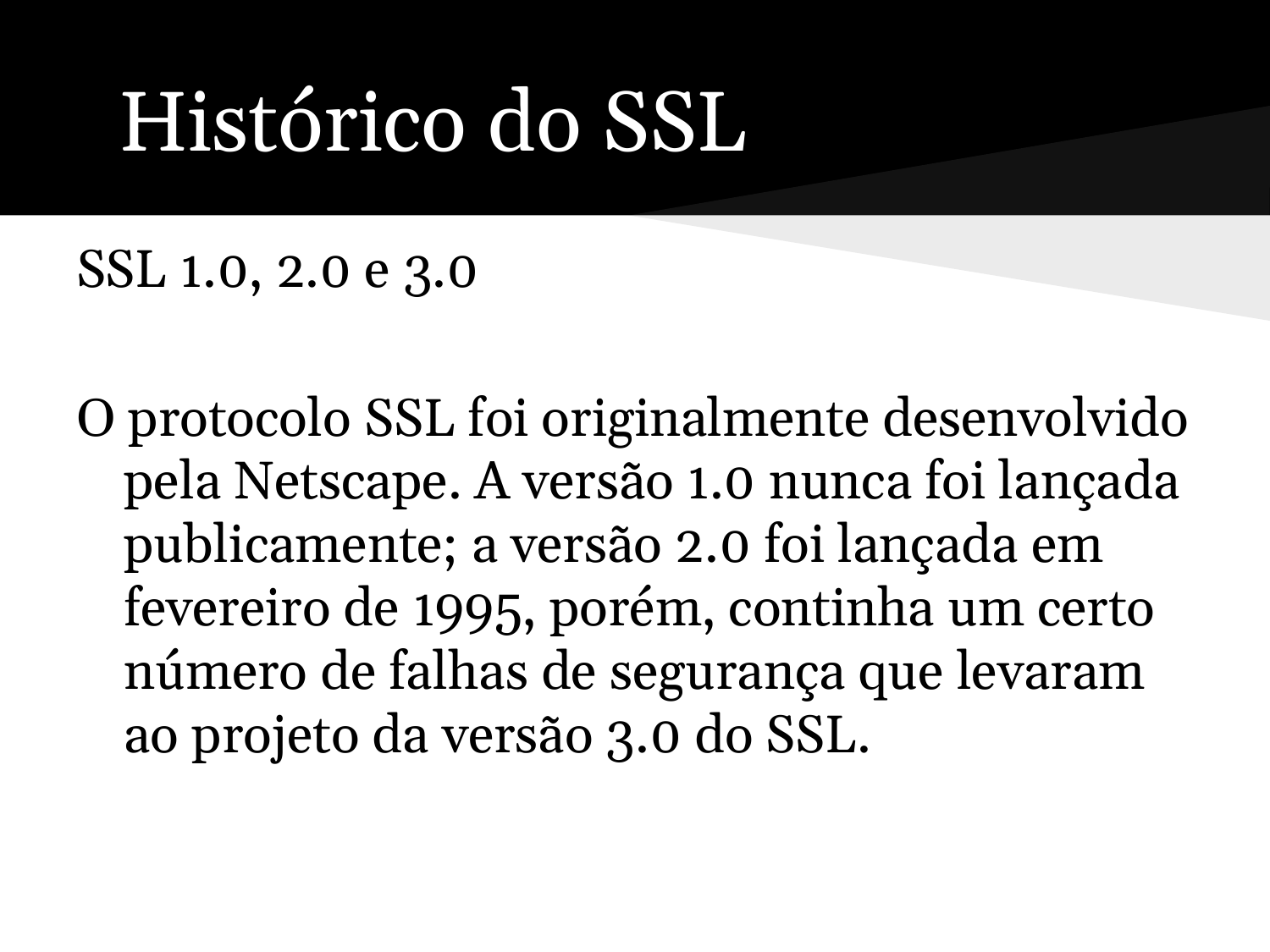

# Histórico do SSL
SSL 1.0, 2.0 e 3.0

O protocolo SSL foi originalmente desenvolvido pela Netscape. A versão 1.0 nunca foi lançada publicamente; a versão 2.0 foi lançada em fevereiro de 1995, porém, continha um certo número de falhas de segurança que levaram ao projeto da versão 3.0 do SSL.